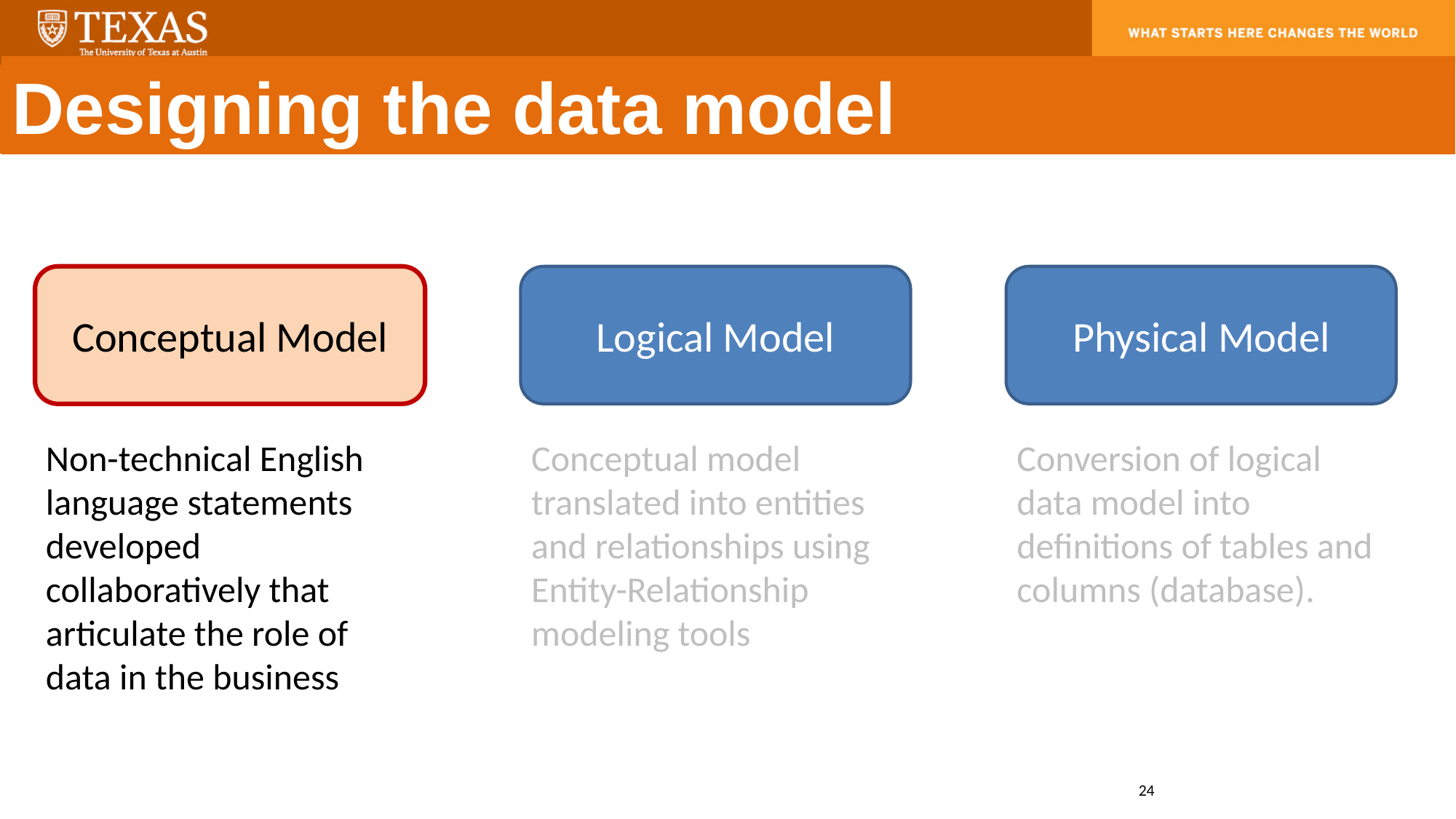

Designing the data model

Conceptual Model
Logical Model
Physical Model
Non-technical English language statements developed collaboratively that articulate the role of data in the business
Conceptual model translated into entities and relationships using Entity-Relationship modeling tools
Conversion of logical data model into definitions of tables and columns (database).
24